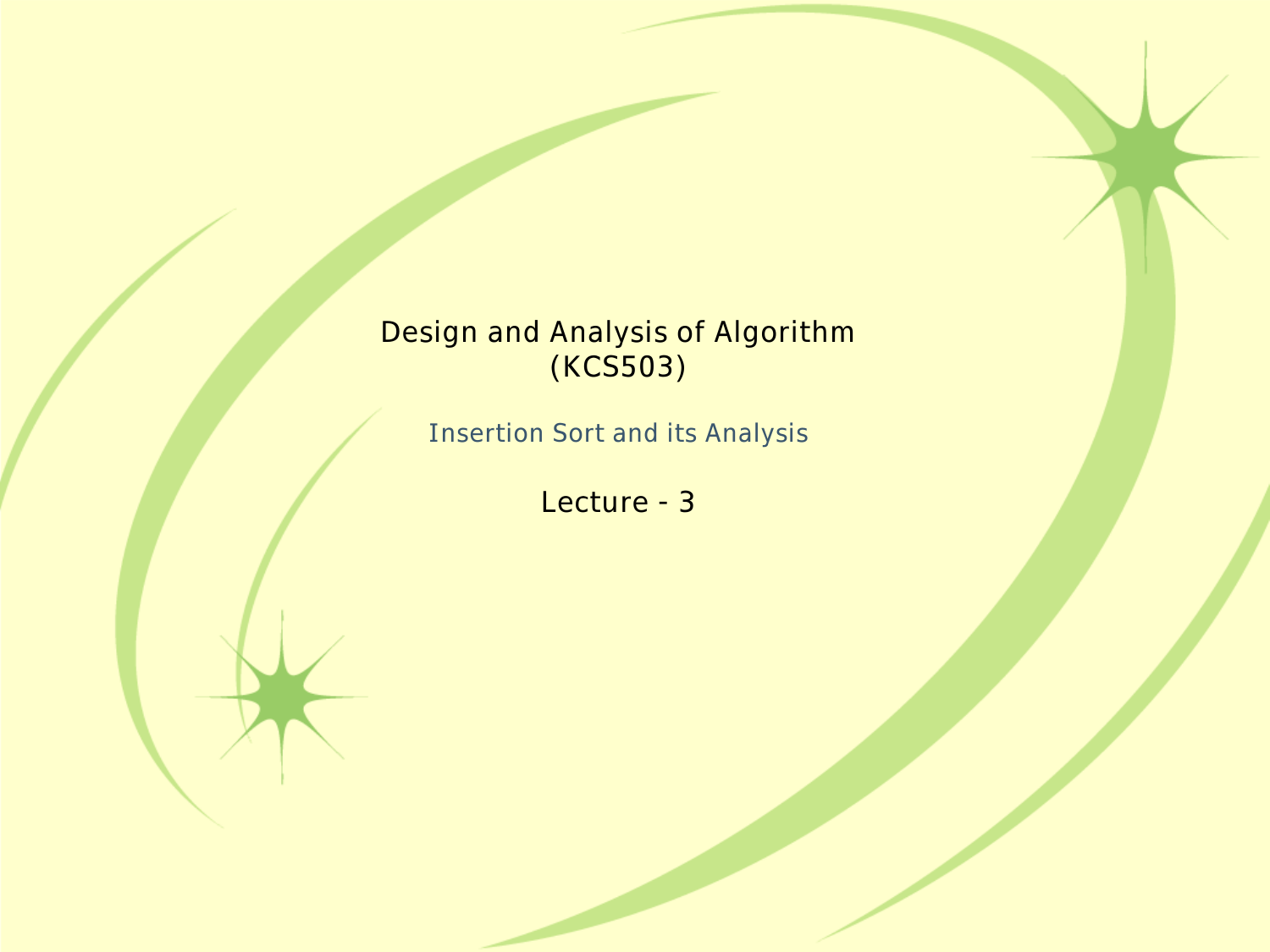

# Design and Analysis of Algorithm (KCS503) Insertion Sort and its Analysis Lecture - 3